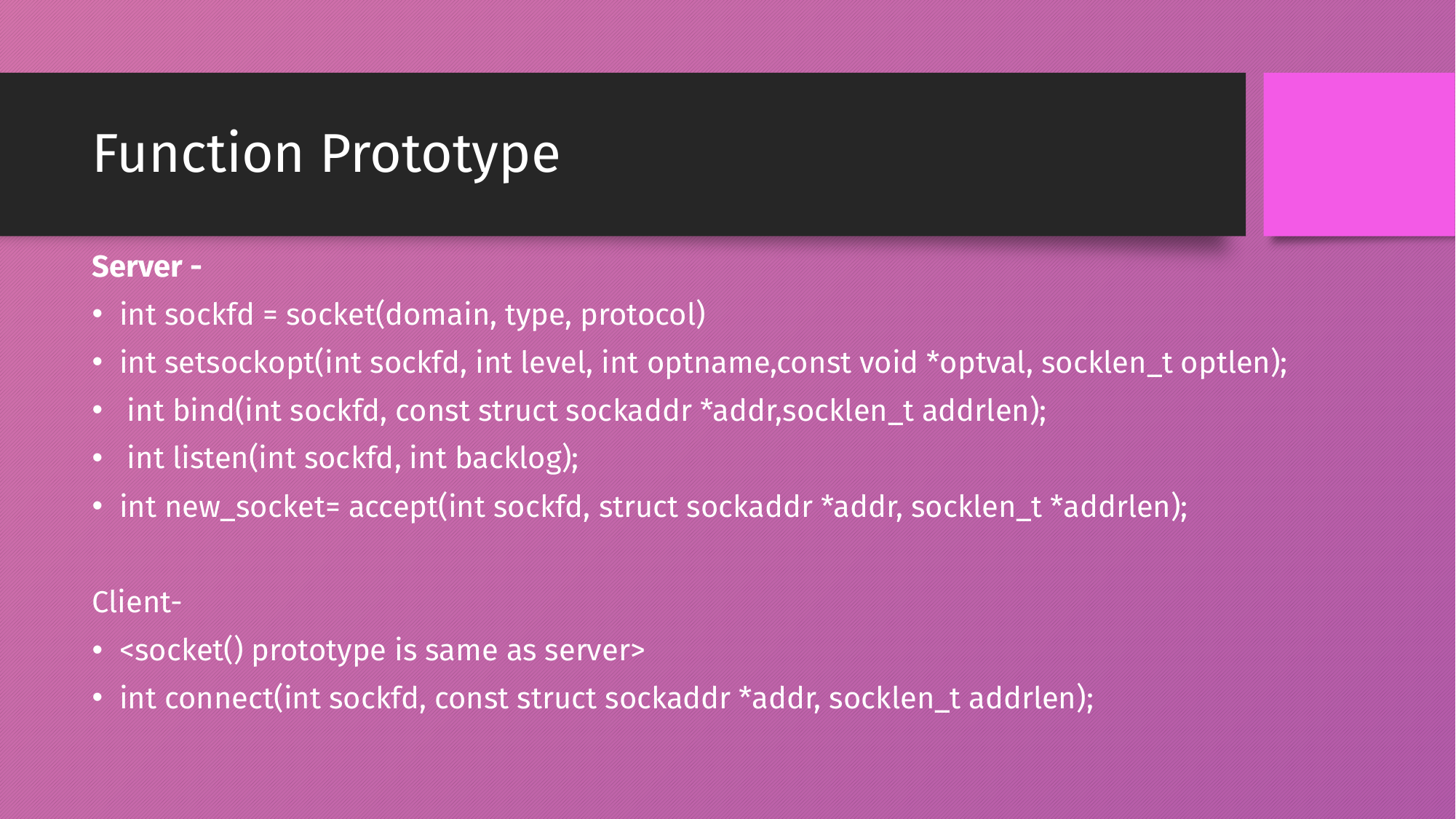

# Function Prototype
Server -
int sockfd = socket(domain, type, protocol)
int setsockopt(int sockfd, int level, int optname,const void *optval, socklen_t optlen);
 int bind(int sockfd, const struct sockaddr *addr,socklen_t addrlen);
 int listen(int sockfd, int backlog);
int new_socket= accept(int sockfd, struct sockaddr *addr, socklen_t *addrlen);

Client-
<socket() prototype is same as server>
int connect(int sockfd, const struct sockaddr *addr, socklen_t addrlen);